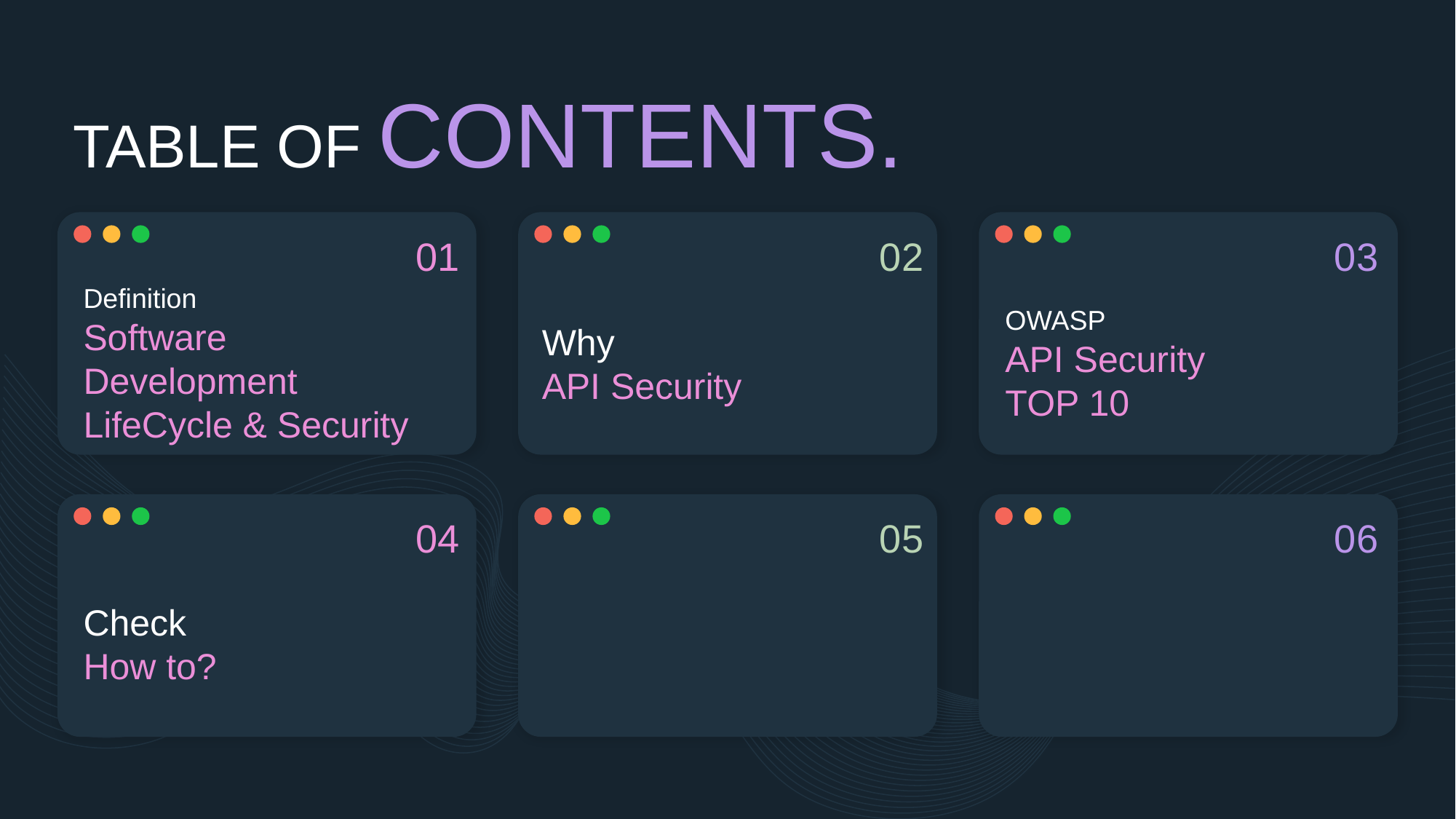

# TABLE OF CONTENTS.
01
02
03
Definition
Software Development LifeCycle & Security
Why
API Security
OWASP
API Security
TOP 10
04
05
06
Check
How to?